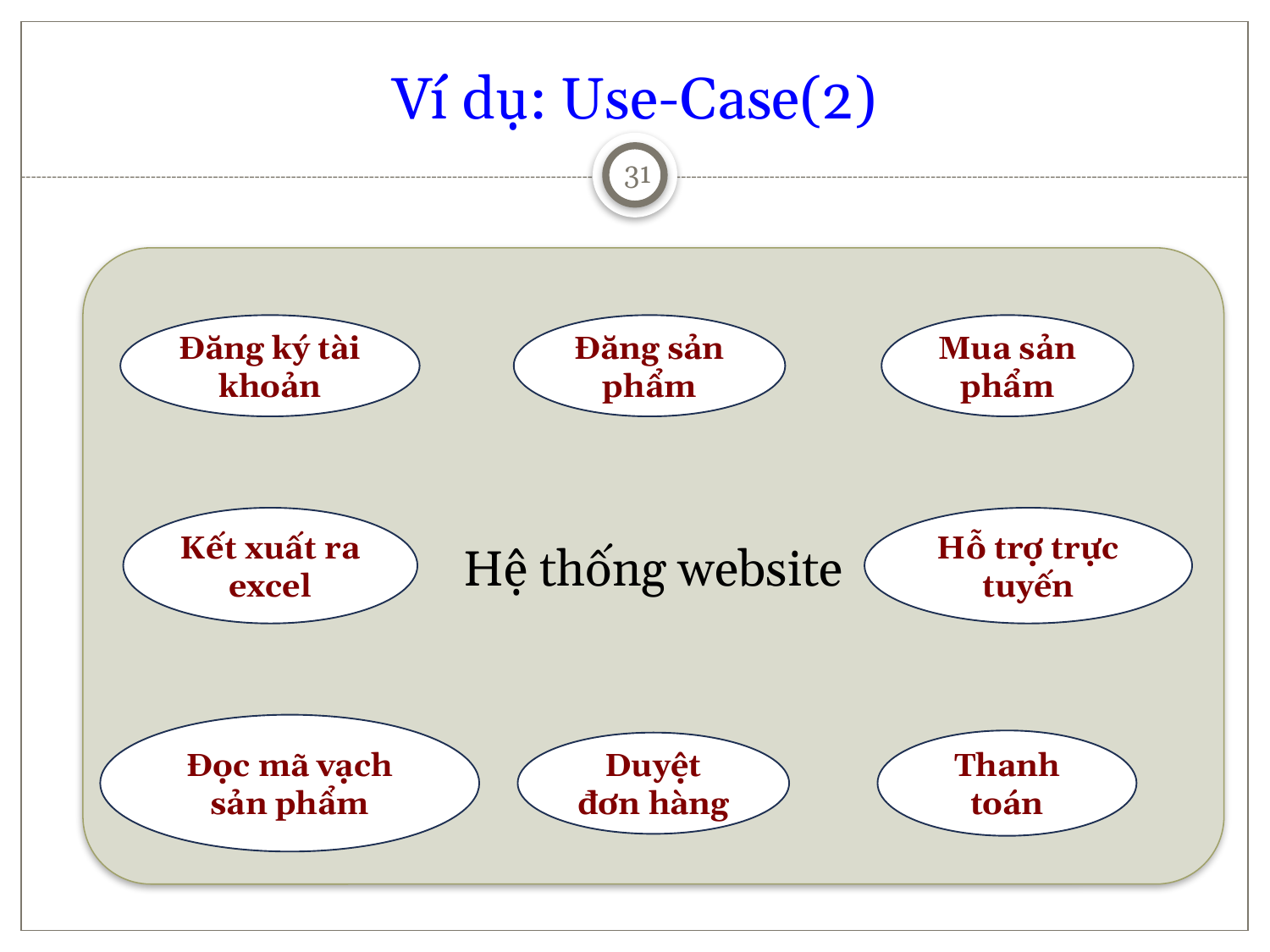

# Ví dụ: Use-Case(2)
31
Hệ thống website
Đăng ký tài khoản
Đăng sản phẩm
Mua sản phẩm
Kết xuất ra excel
Hỗ trợ trực tuyến
Đọc mã vạch sản phẩm
Thanh toán
Duyệt đơn hàng